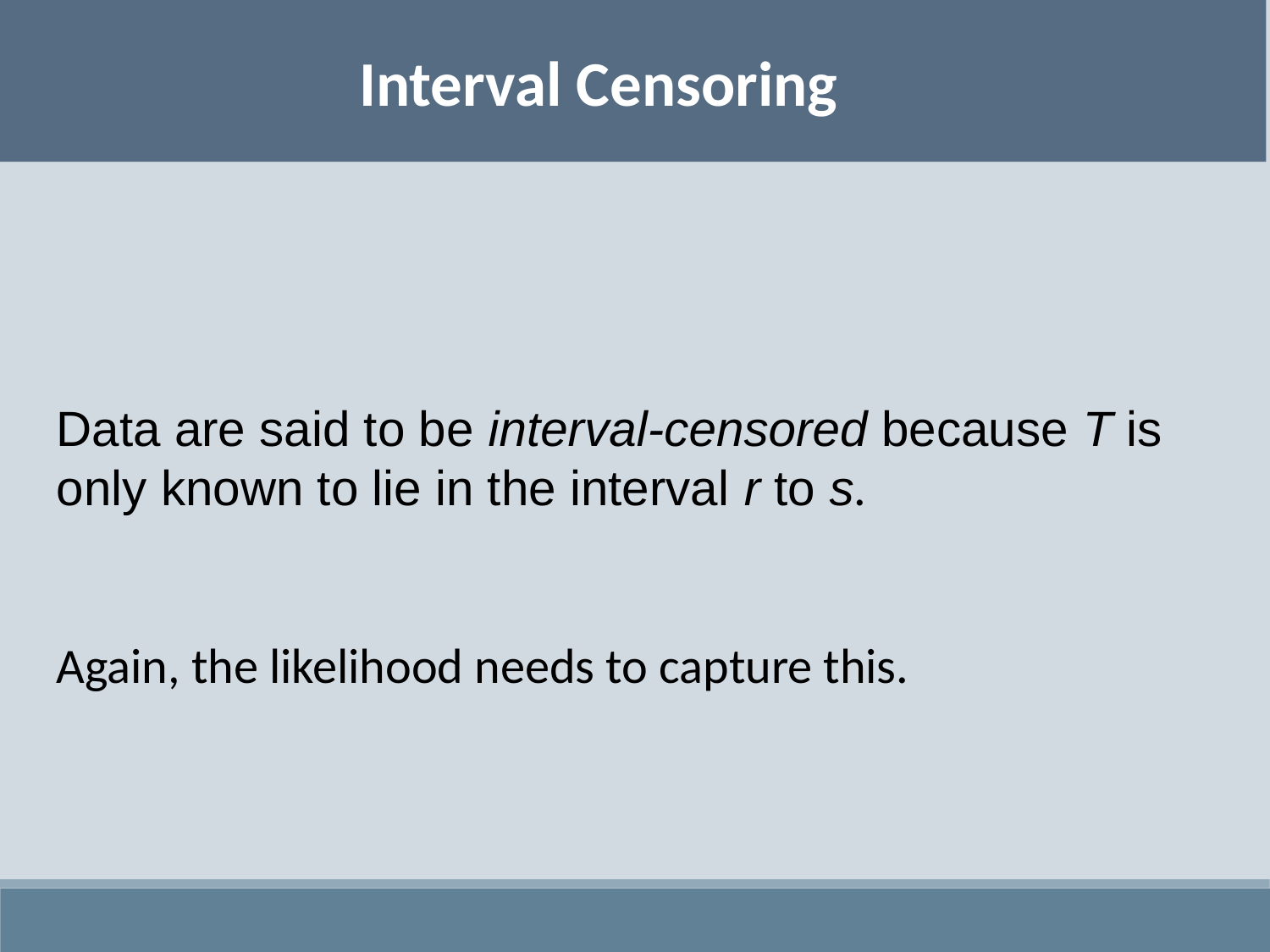

Interval Censoring

Data are said to be interval-censored because T is only known to lie in the interval r to s.

Again, the likelihood needs to capture this.